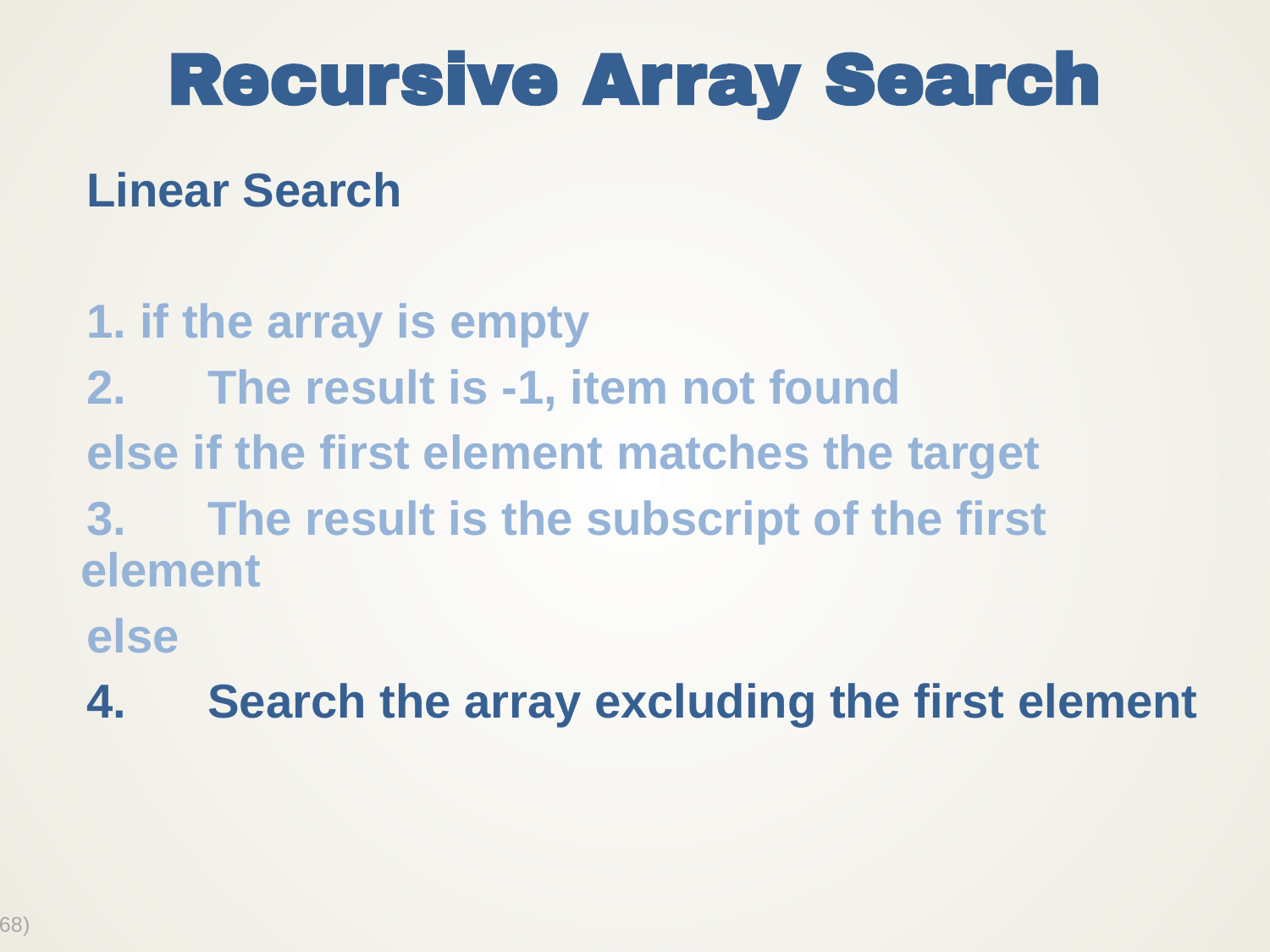

# Recursive Array Search
Linear Search

1. if the array is empty
2. 	The result is -1, item not found
else if the first element matches the target
3.	The result is the subscript of the first element
else
4.	Search the array excluding the first element